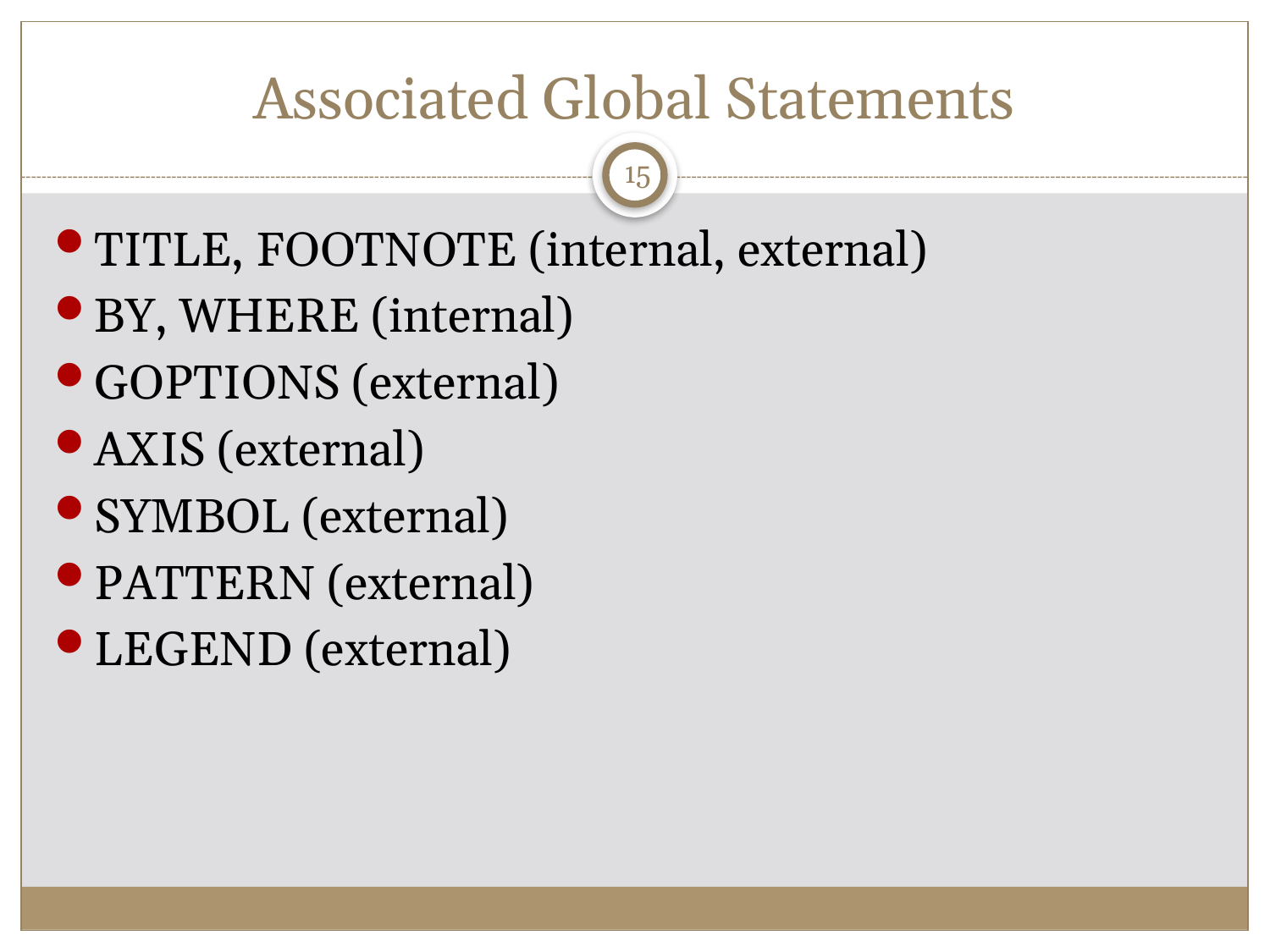

# Associated Global Statements
15
TITLE, FOOTNOTE (internal, external)
BY, WHERE (internal)
GOPTIONS (external)
AXIS (external)
SYMBOL (external)
PATTERN (external)
LEGEND (external)